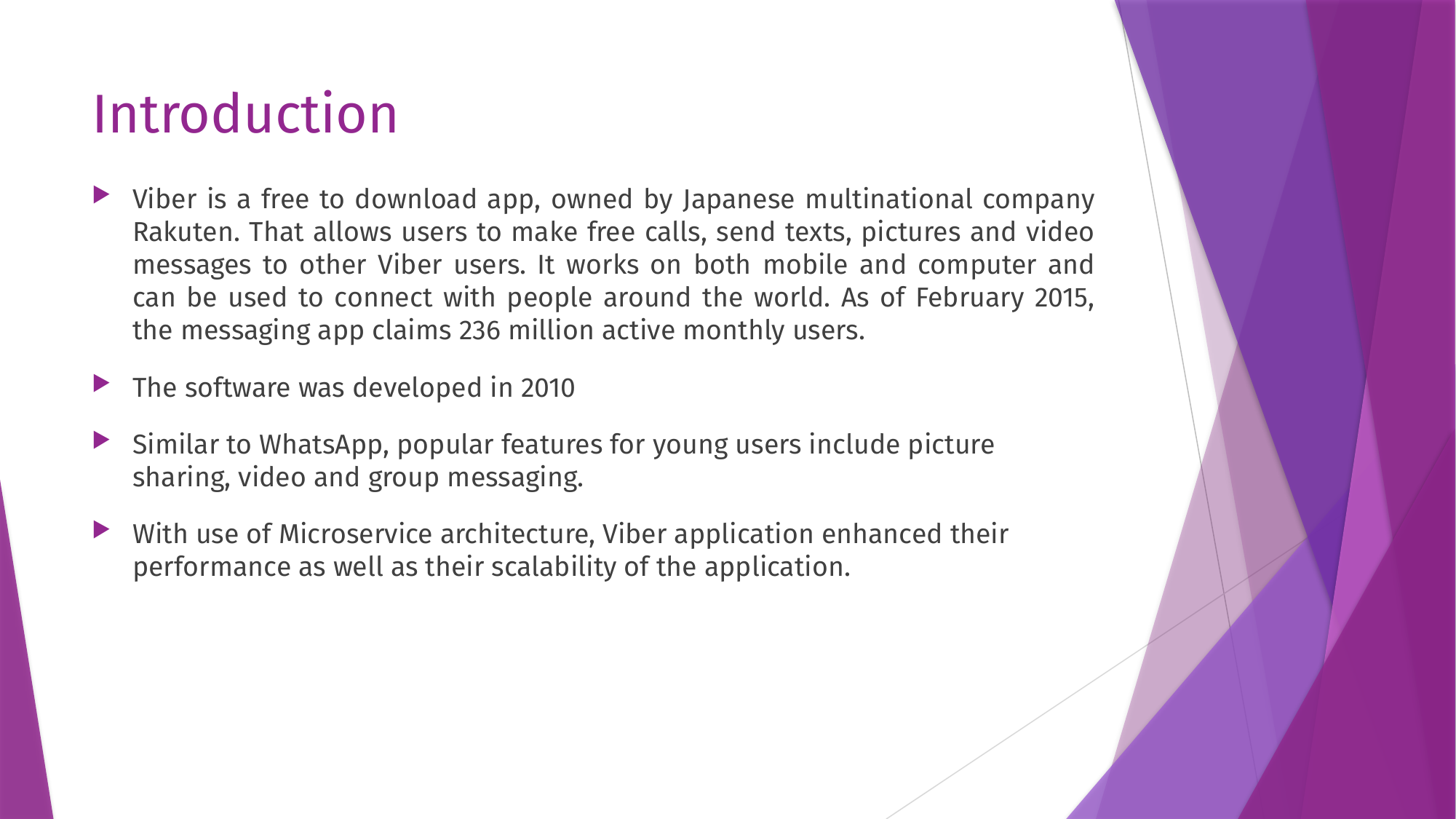

# Introduction
Viber is a free to download app, owned by Japanese multinational company Rakuten. That allows users to make free calls, send texts, pictures and video messages to other Viber users. It works on both mobile and computer and can be used to connect with people around the world. As of February 2015, the messaging app claims 236 million active monthly users.
The software was developed in 2010
Similar to WhatsApp, popular features for young users include picture sharing, video and group messaging.
With use of Microservice architecture, Viber application enhanced their performance as well as their scalability of the application.